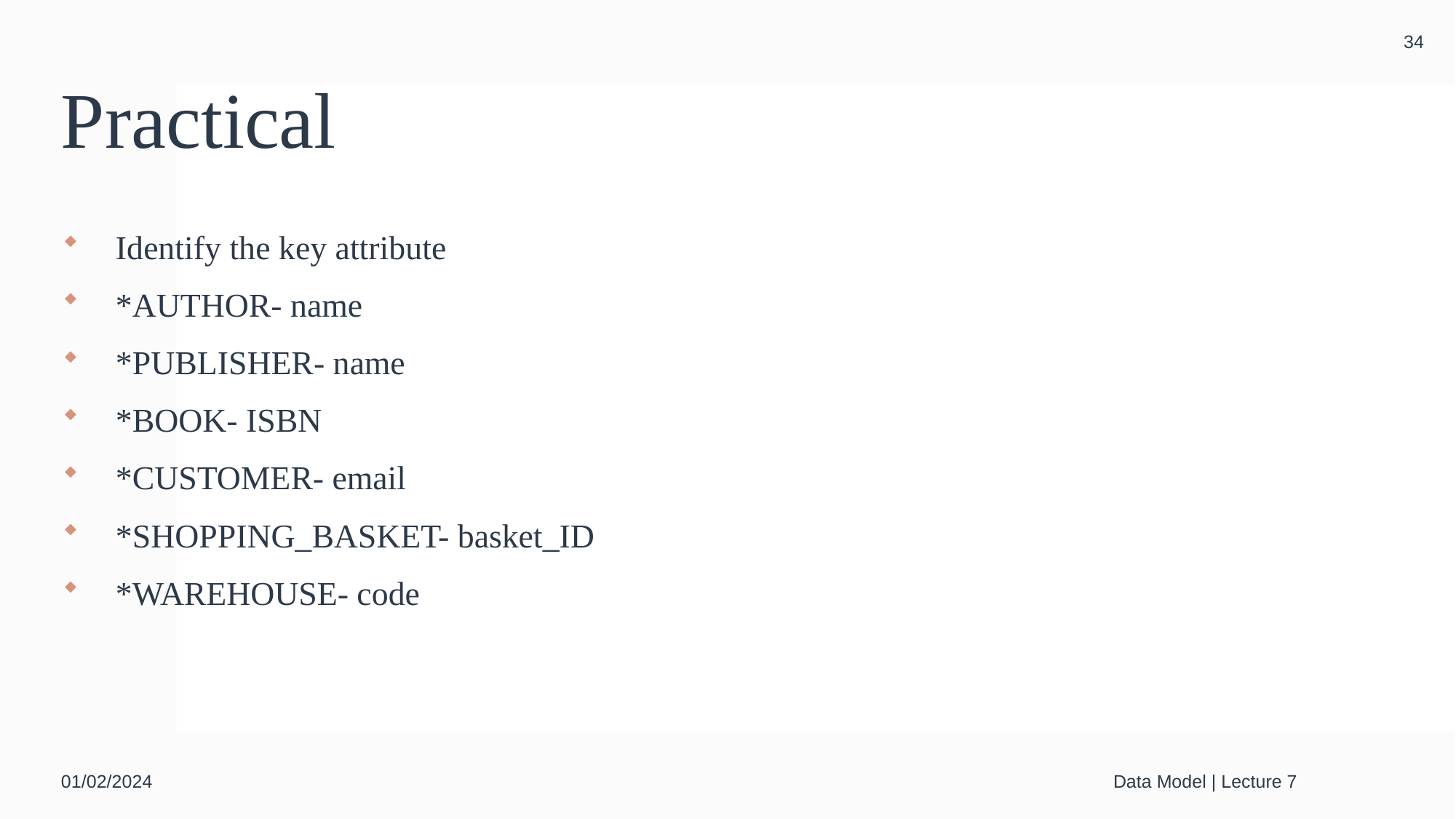

34
# Practical
Identify the key attribute
*AUTHOR- name
*PUBLISHER- name
*BOOK- ISBN
*CUSTOMER- email
*SHOPPING_BASKET- basket_ID
*WAREHOUSE- code
01/02/2024
Data Model | Lecture 7